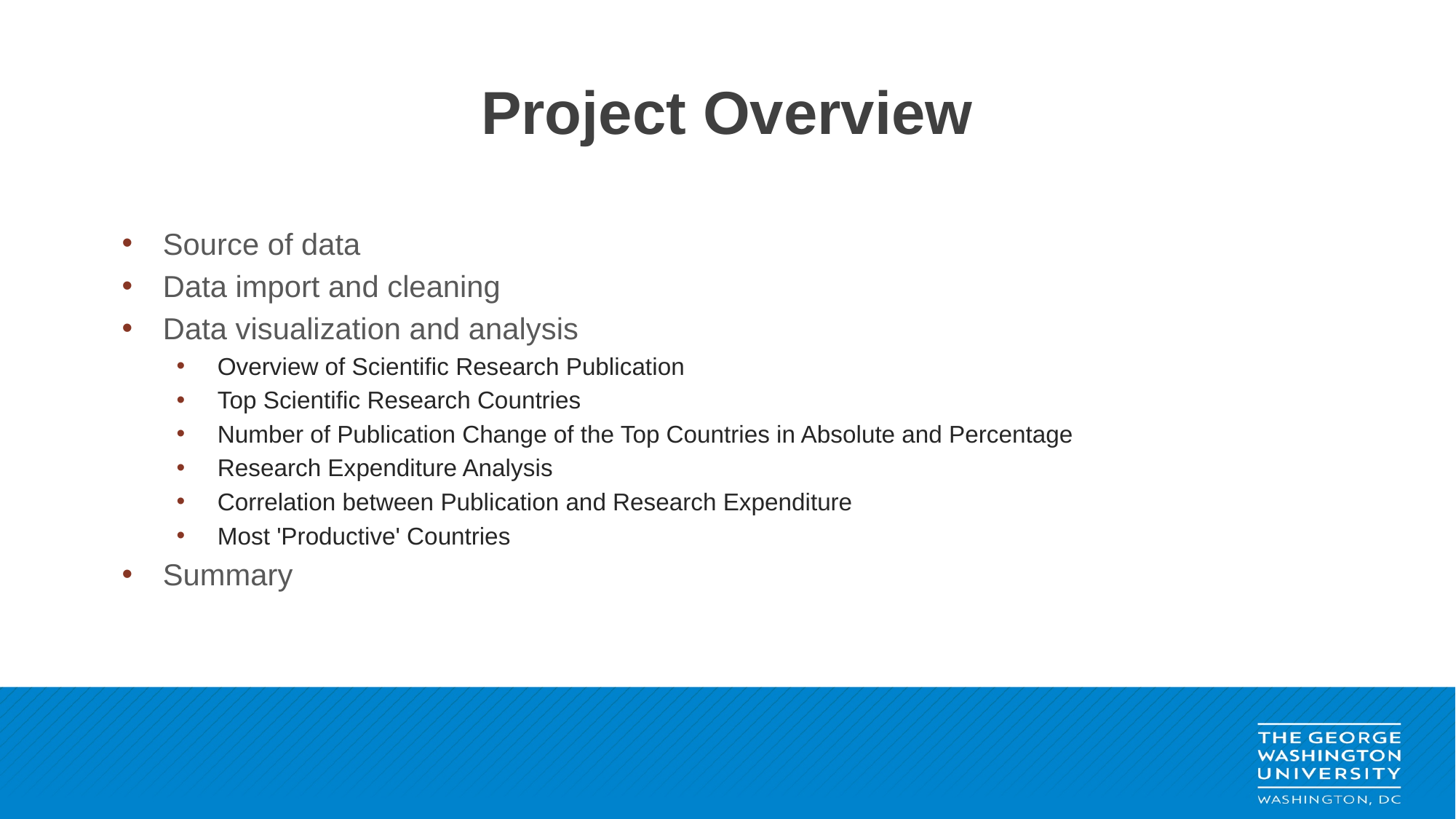

# Project Overview
Source of data
Data import and cleaning
Data visualization and analysis
Overview of Scientific Research Publication
Top Scientific Research Countries
Number of Publication Change of the Top Countries in Absolute and Percentage
Research Expenditure Analysis
Correlation between Publication and Research Expenditure
Most 'Productive' Countries
Summary